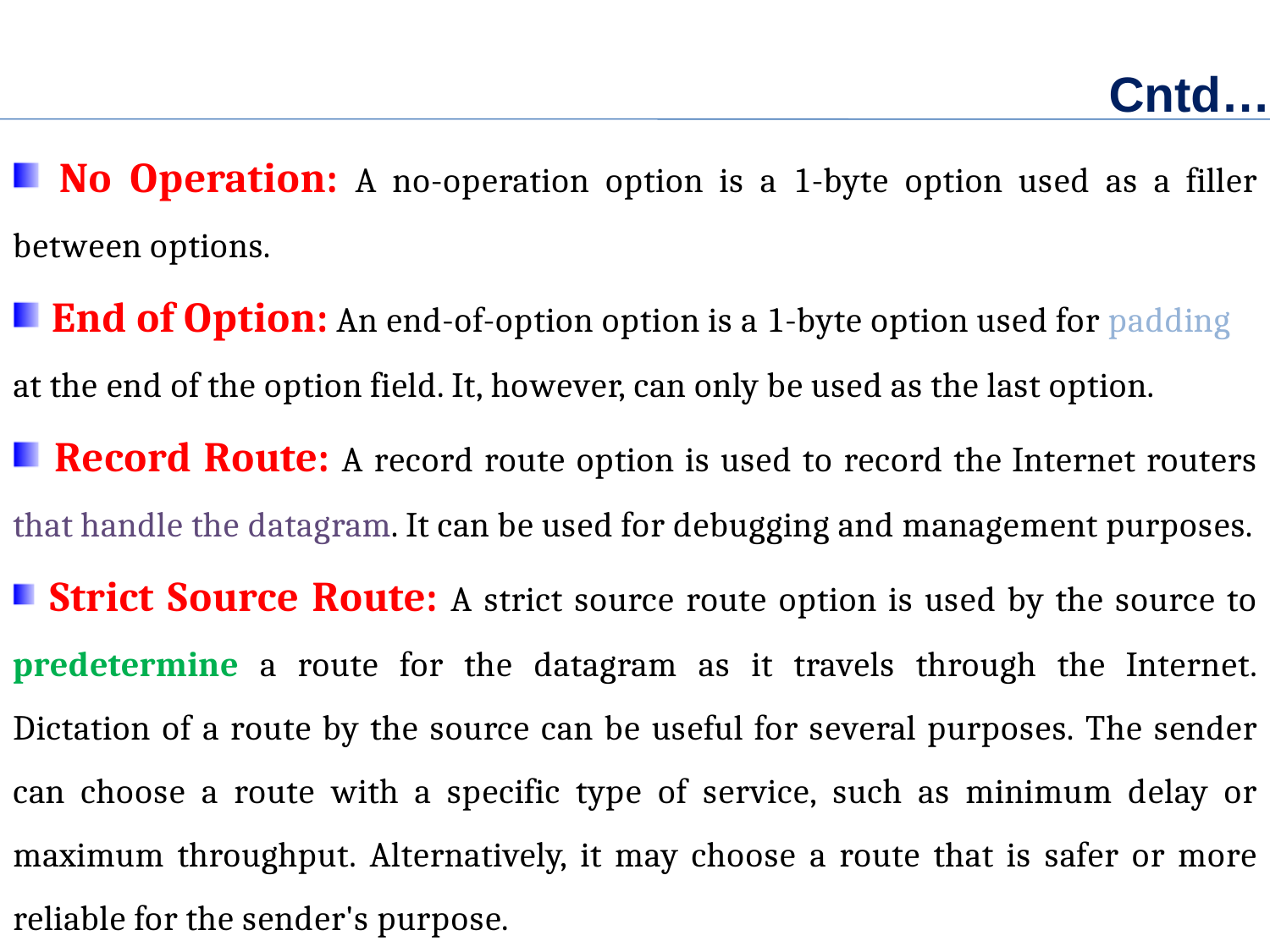

Cntd…
 No Operation: A no-operation option is a 1-byte option used as a filler between options.
 End of Option: An end-of-option option is a 1-byte option used for padding at the end of the option field. It, however, can only be used as the last option.
 Record Route: A record route option is used to record the Internet routers that handle the datagram. It can be used for debugging and management purposes.
 Strict Source Route: A strict source route option is used by the source to predetermine a route for the datagram as it travels through the Internet. Dictation of a route by the source can be useful for several purposes. The sender can choose a route with a specific type of service, such as minimum delay or maximum throughput. Alternatively, it may choose a route that is safer or more reliable for the sender's purpose.